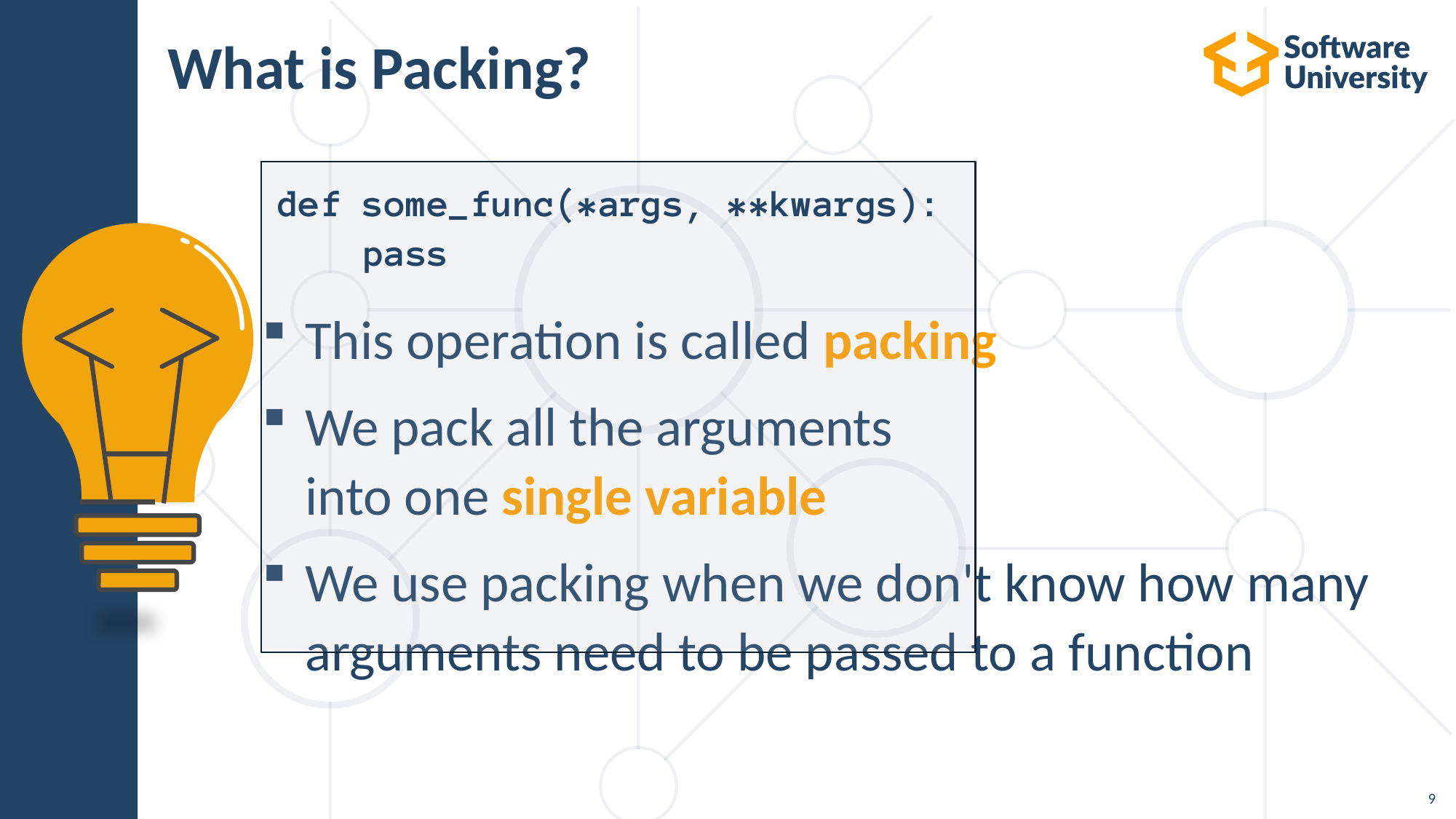

# What is Packing?

This operation is called packing
We pack all the arguments
into one single variable
We use packing when we don't know how many
arguments need to be passed to a function
def some_func(*args, **kwargs):
    pass
9